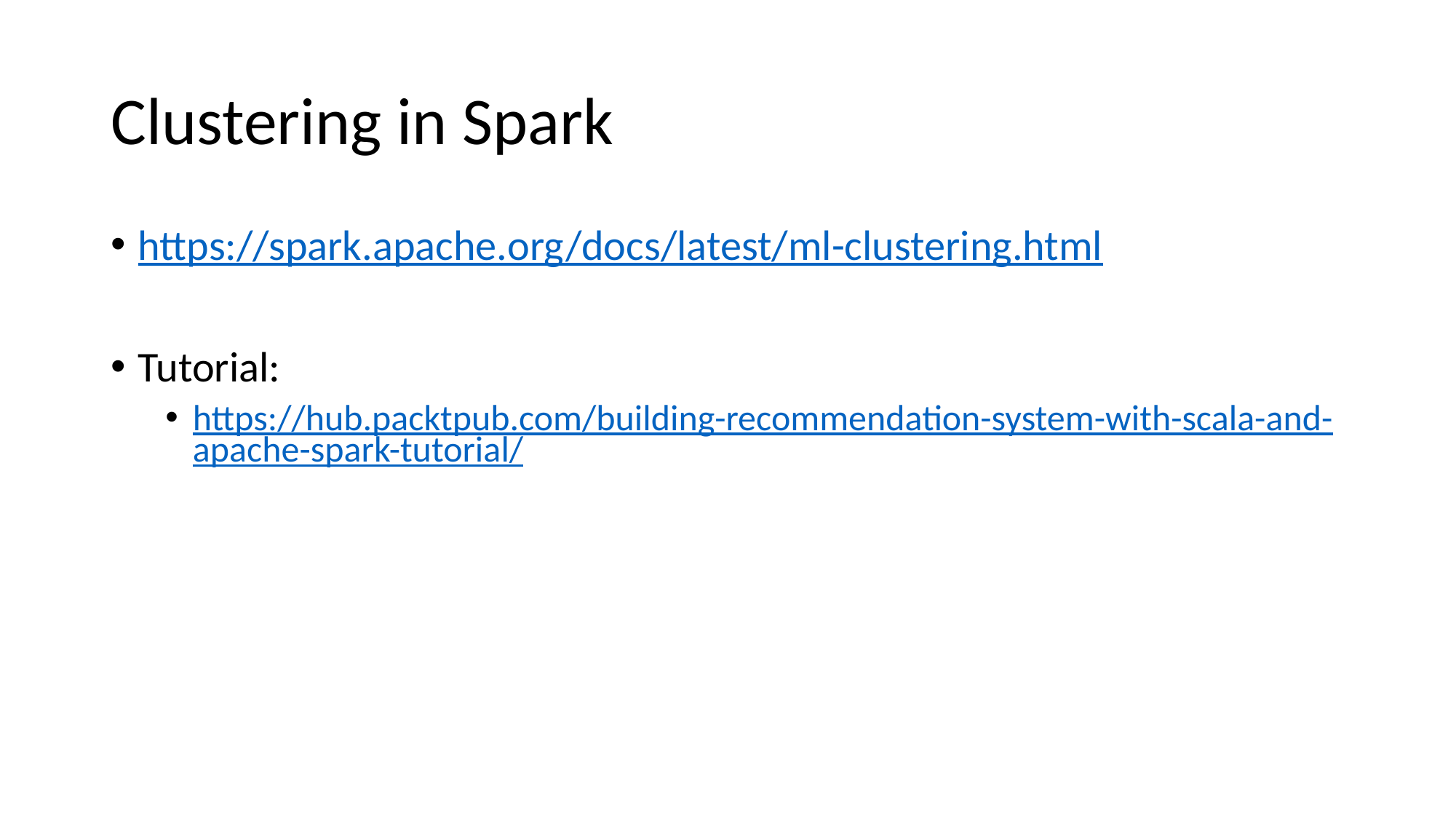

# Clustering in Spark
https://spark.apache.org/docs/latest/ml-clustering.html

Tutorial:
https://hub.packtpub.com/building-recommendation-system-with-scala-and-apache-spark-tutorial/